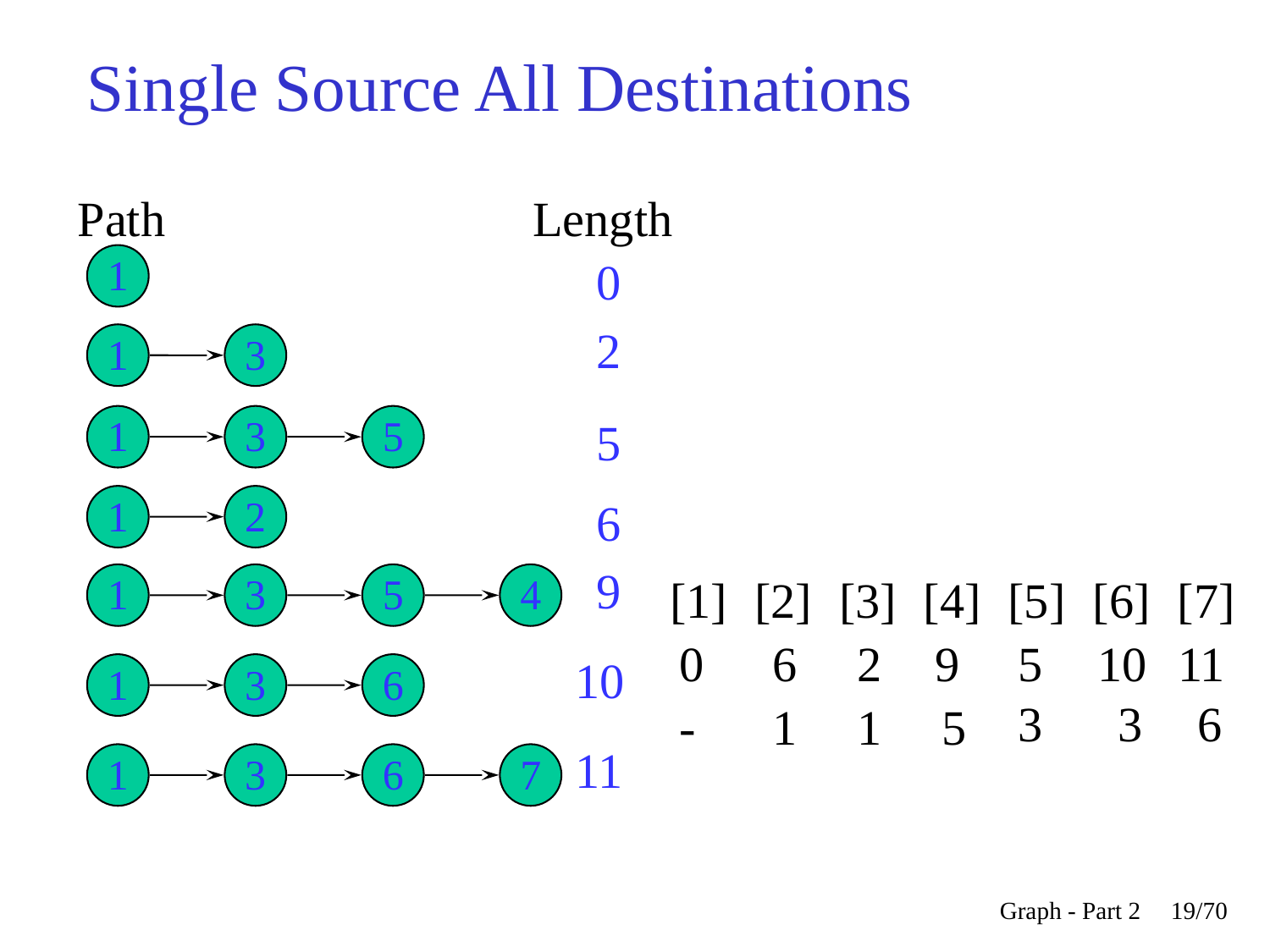

Single Source All Destinations
Path
Length
1
0

2
1
3

1
3
5
5

1
2
6

9
1
3
5
4
[1]
[2]
[3]
[4]
[5]
[6]
[7]

5
10
11
0
6
2
9
10
1
3
6

3
3
6
-
1
1
5
11
1
3
6
7

Graph - Part 2
19/70